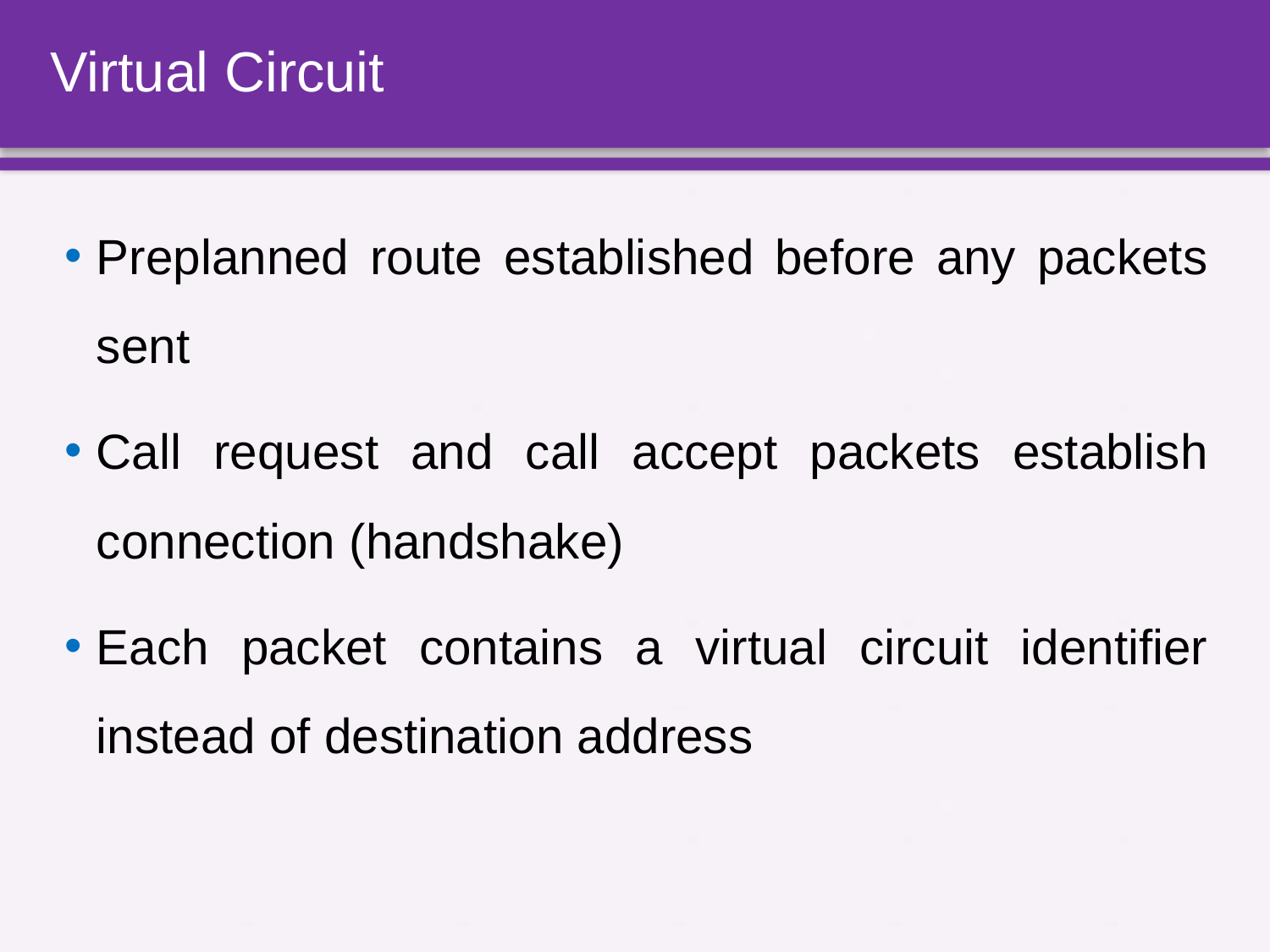

# Virtual Circuit
Preplanned route established before any packets sent
Call request and call accept packets establish connection (handshake)
Each packet contains a virtual circuit identifier instead of destination address